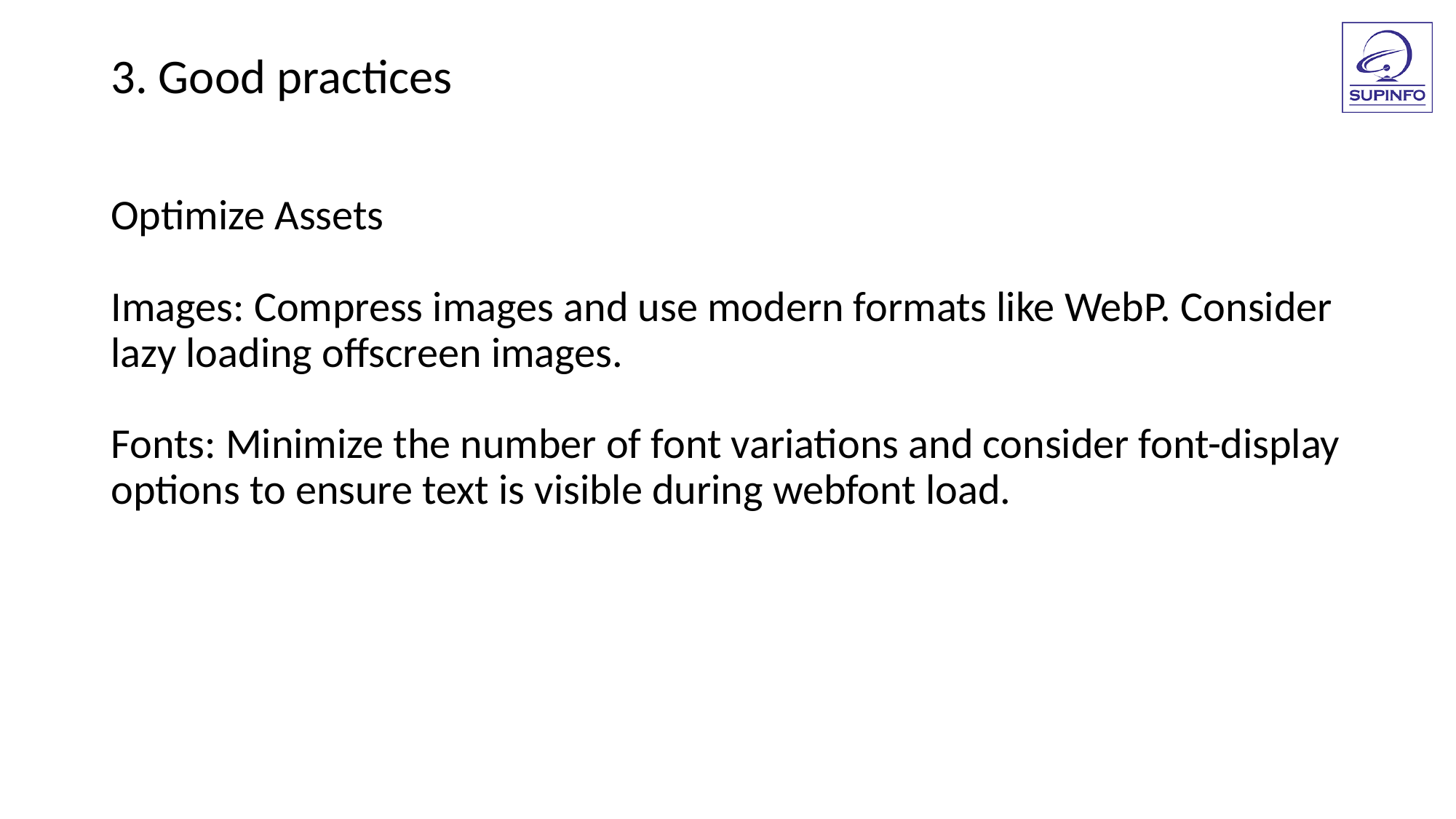

3. Good practices
Optimize Assets

Images: Compress images and use modern formats like WebP. Consider lazy loading offscreen images.

Fonts: Minimize the number of font variations and consider font-display options to ensure text is visible during webfont load.